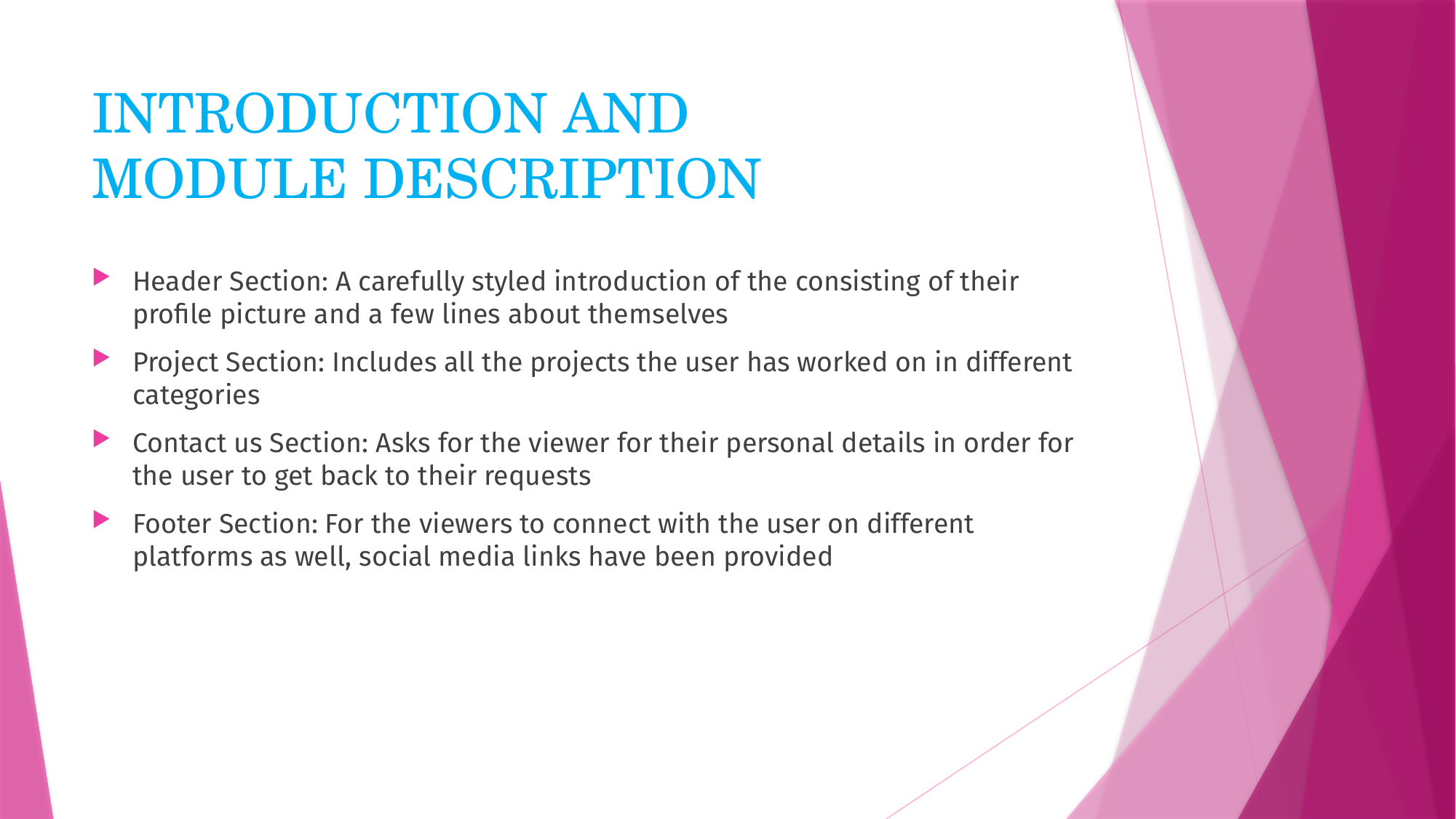

# INTRODUCTION AND MODULE DESCRIPTION
Header Section: A carefully styled introduction of the consisting of their profile picture and a few lines about themselves
Project Section: Includes all the projects the user has worked on in different categories
Contact us Section: Asks for the viewer for their personal details in order for the user to get back to their requests
Footer Section: For the viewers to connect with the user on different platforms as well, social media links have been provided